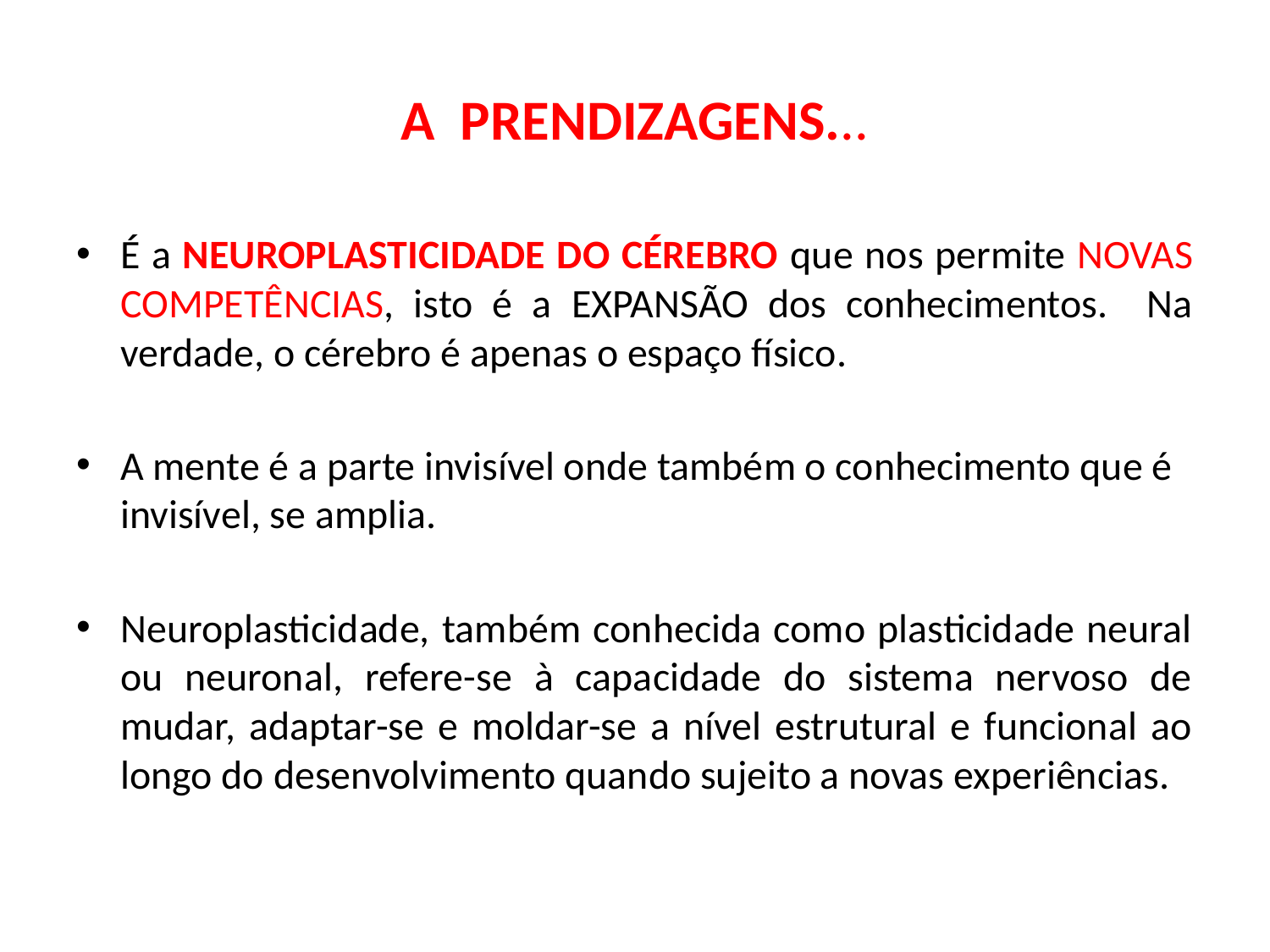

# A  PRENDIZAGENS...
É a NEUROPLASTICIDADE DO CÉREBRO que nos permite NOVAS COMPETÊNCIAS, isto é a EXPANSÃO dos conhecimentos.  Na verdade, o cérebro é apenas o espaço físico.

A mente é a parte invisível onde também o conhecimento que é invisível, se amplia.

Neuroplasticidade, também conhecida como plasticidade neural ou neuronal, refere-se à capacidade do sistema nervoso de mudar, adaptar-se e moldar-se a nível estrutural e funcional ao longo do desenvolvimento quando sujeito a novas experiências.